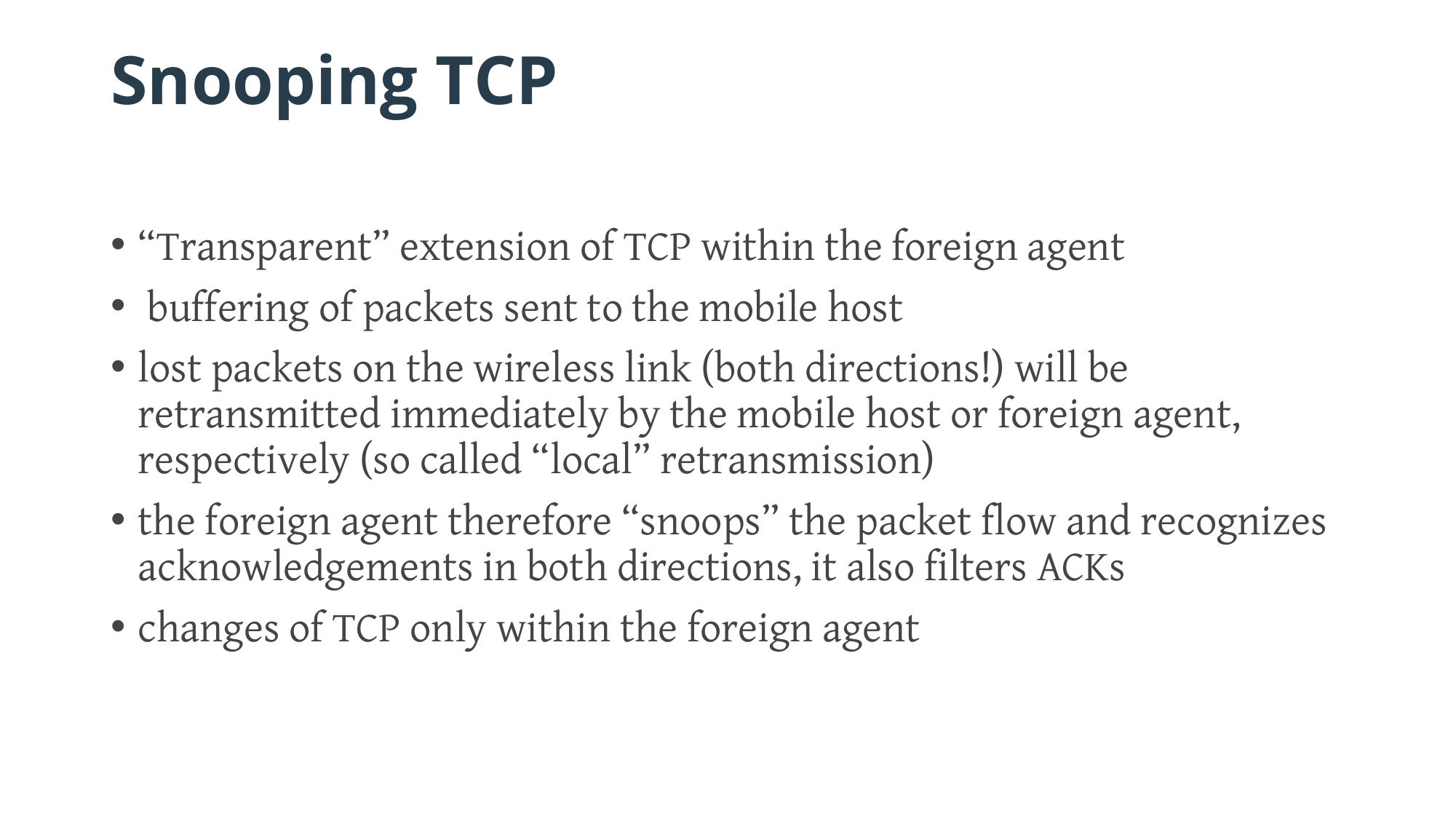

# Snooping TCP
“Transparent” extension of TCP within the foreign agent
 buffering of packets sent to the mobile host
lost packets on the wireless link (both directions!) will be retransmitted immediately by the mobile host or foreign agent, respectively (so called “local” retransmission)
the foreign agent therefore “snoops” the packet flow and recognizes acknowledgements in both directions, it also filters ACKs
changes of TCP only within the foreign agent